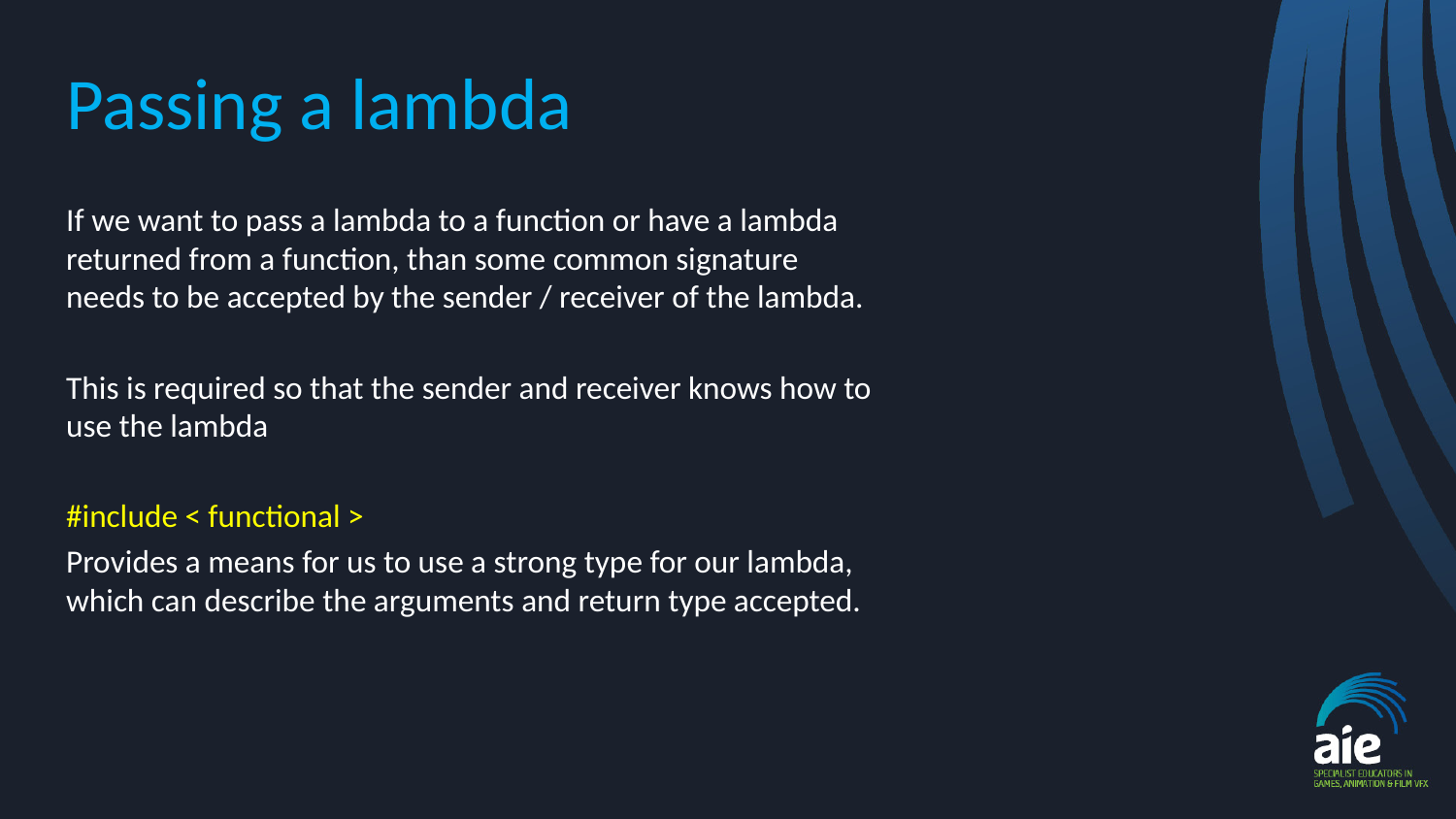

# Passing a lambda
If we want to pass a lambda to a function or have a lambda returned from a function, than some common signature needs to be accepted by the sender / receiver of the lambda.

This is required so that the sender and receiver knows how to use the lambda

#include < functional >
Provides a means for us to use a strong type for our lambda, which can describe the arguments and return type accepted.